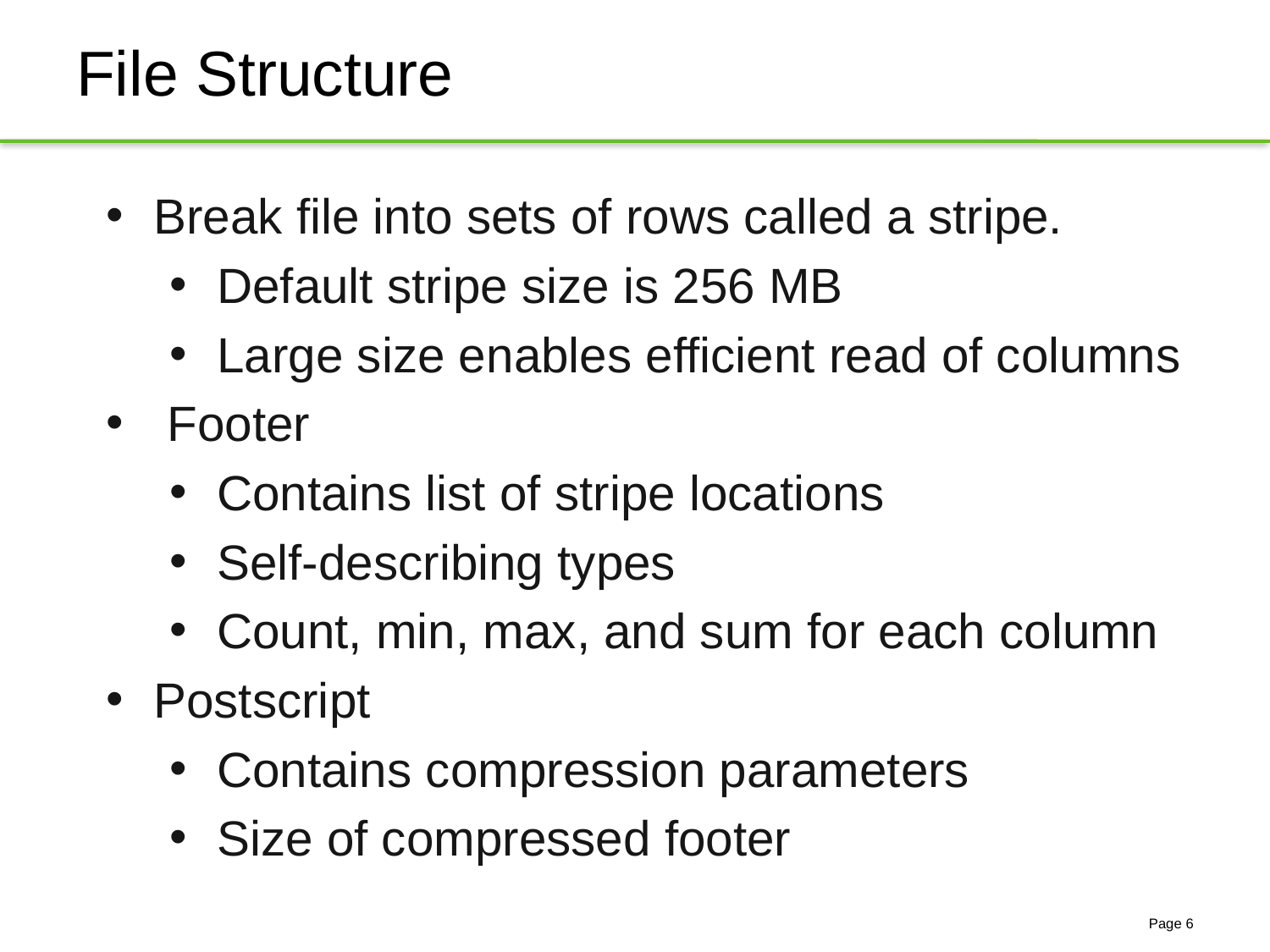

# File Structure
Break file into sets of rows called a stripe.
Default stripe size is 256 MB
Large size enables efficient read of columns
 Footer
Contains list of stripe locations
Self-describing types
Count, min, max, and sum for each column
Postscript
Contains compression parameters
Size of compressed footer

Page 6